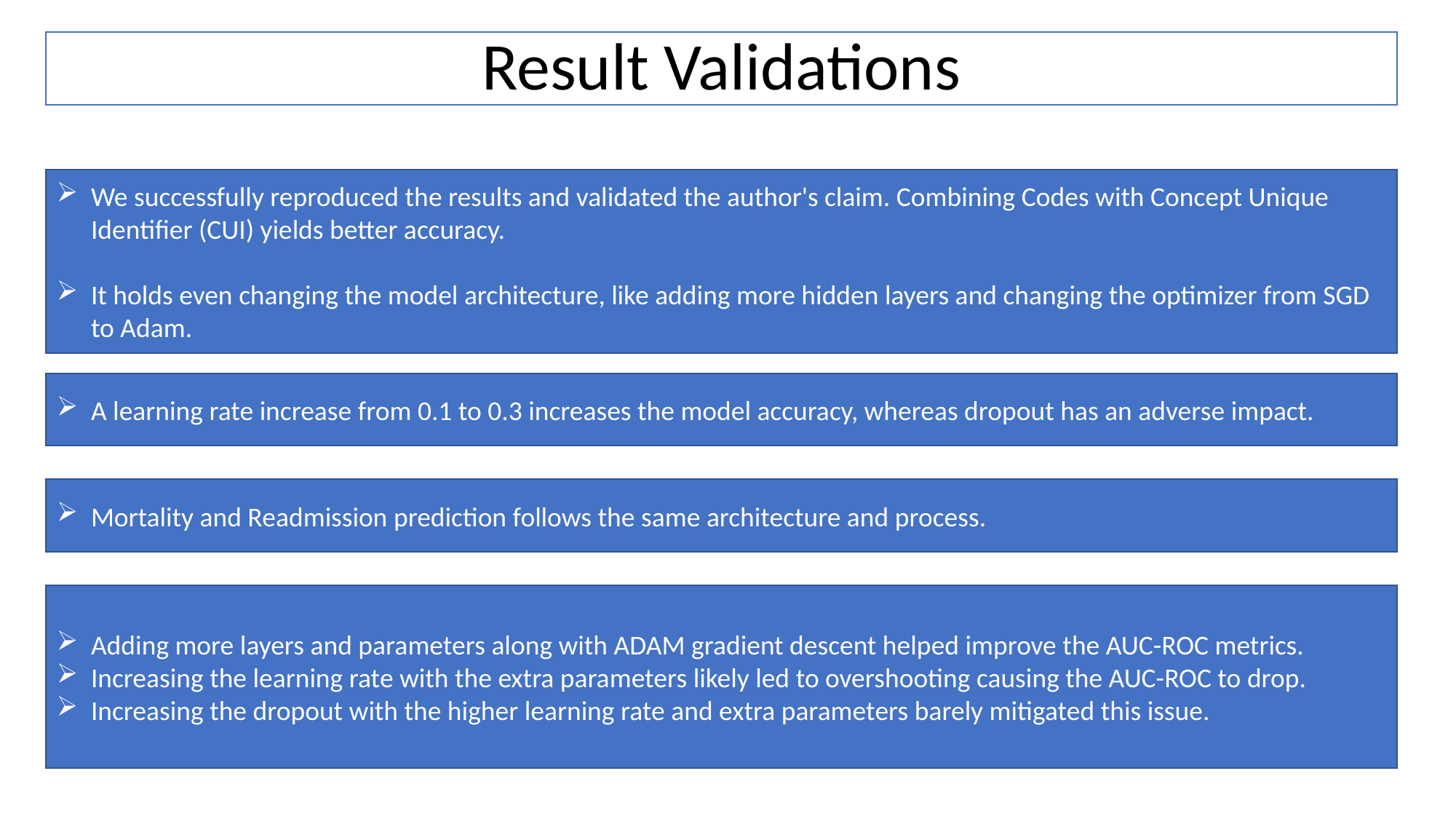

Result Validations
We successfully reproduced the results and validated the author's claim. Combining Codes with Concept Unique Identifier (CUI) yields better accuracy.

It holds even changing the model architecture, like adding more hidden layers and changing the optimizer from SGD to Adam.
A learning rate increase from 0.1 to 0.3 increases the model accuracy, whereas dropout has an adverse impact.
Mortality and Readmission prediction follows the same architecture and process.
Adding more layers and parameters along with ADAM gradient descent helped improve the AUC-ROC metrics.
Increasing the learning rate with the extra parameters likely led to overshooting causing the AUC-ROC to drop.
Increasing the dropout with the higher learning rate and extra parameters barely mitigated this issue.